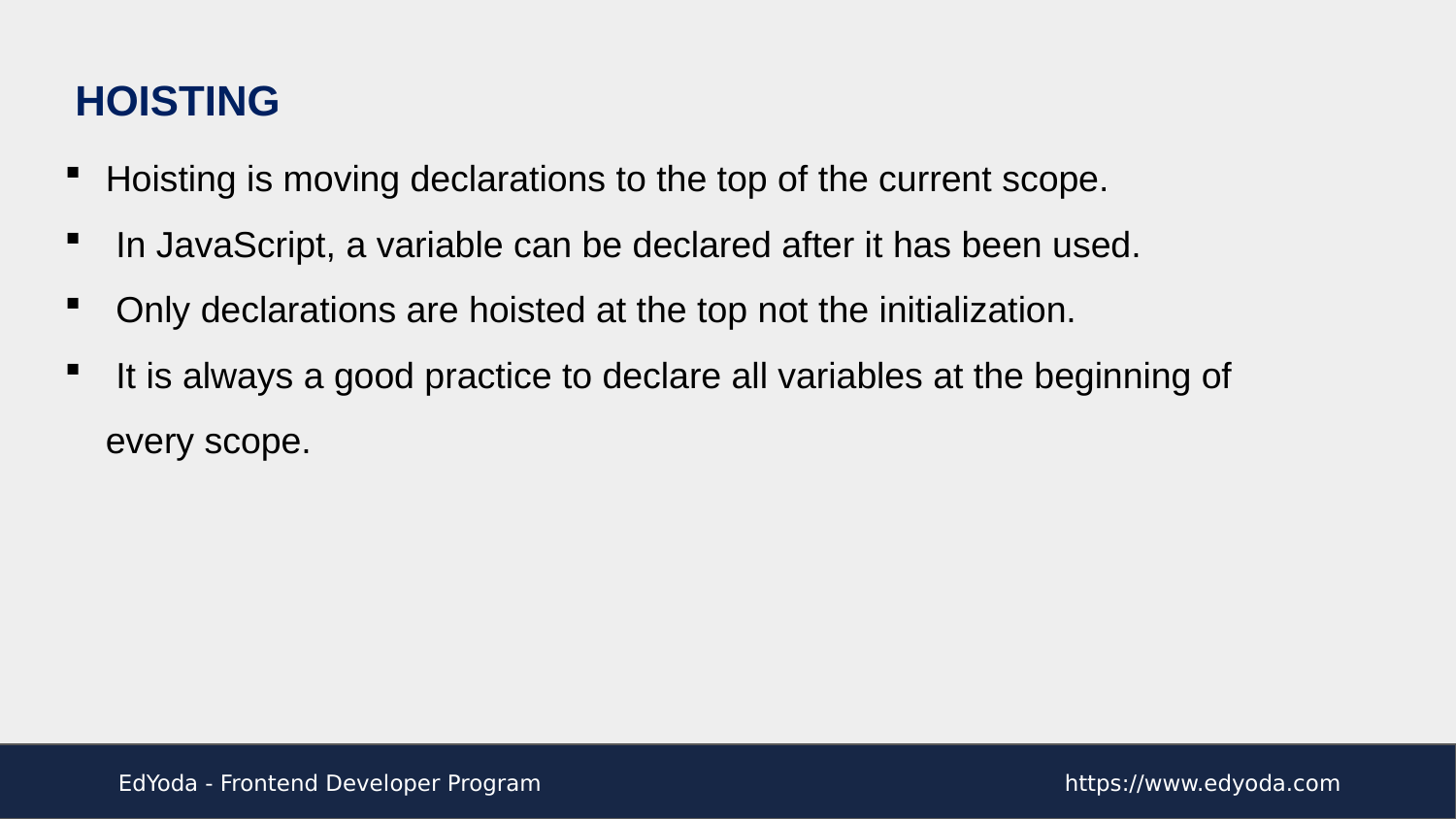

HOISTING
Hoisting is moving declarations to the top of the current scope.
 In JavaScript, a variable can be declared after it has been used.
 Only declarations are hoisted at the top not the initialization.
 It is always a good practice to declare all variables at the beginning of every scope.

EdYoda - Frontend Developer Program
https://www.edyoda.com